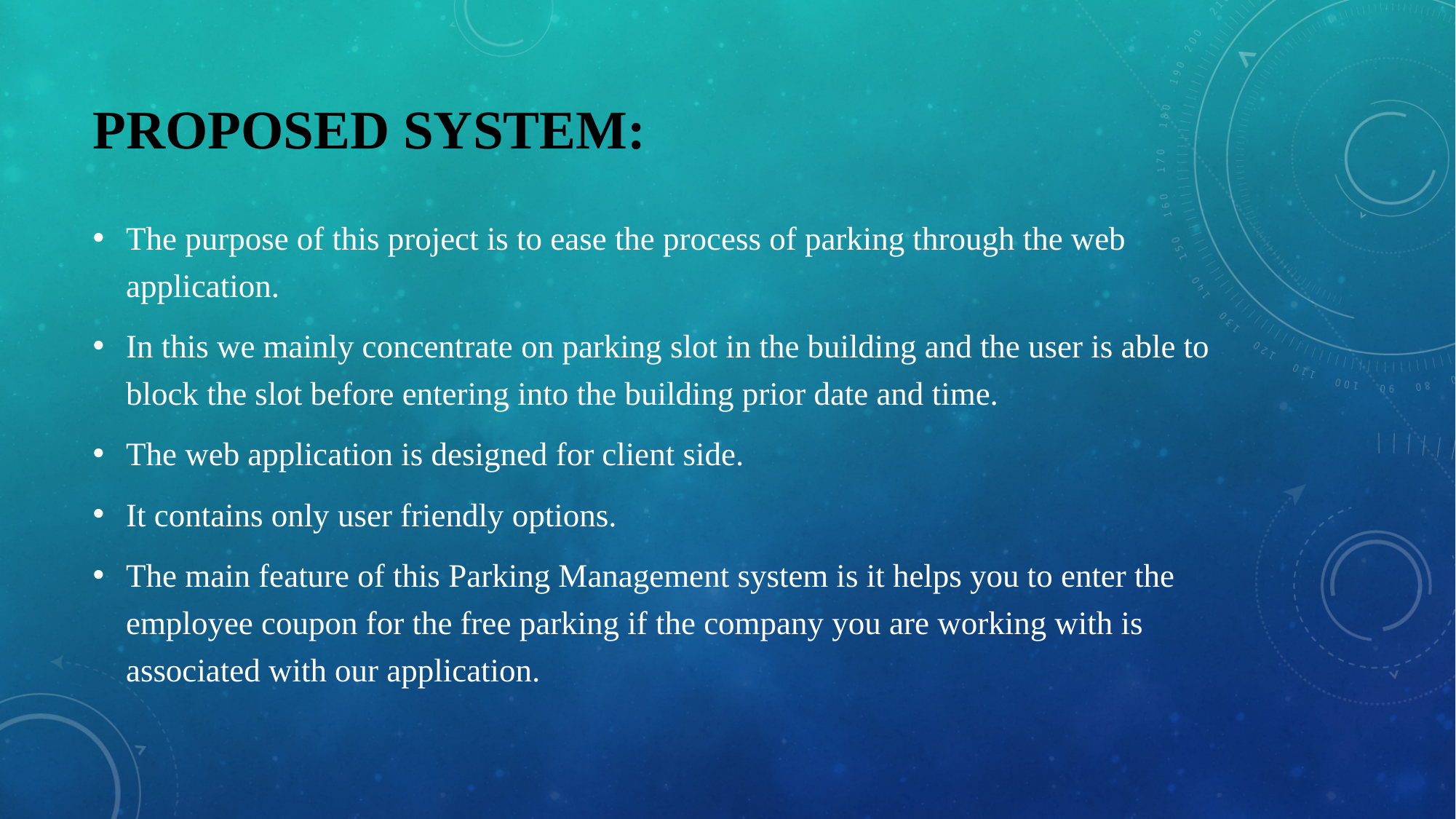

# Proposed System:
The purpose of this project is to ease the process of parking through the web application.
In this we mainly concentrate on parking slot in the building and the user is able to block the slot before entering into the building prior date and time.
The web application is designed for client side.
It contains only user friendly options.
The main feature of this Parking Management system is it helps you to enter the employee coupon for the free parking if the company you are working with is associated with our application.